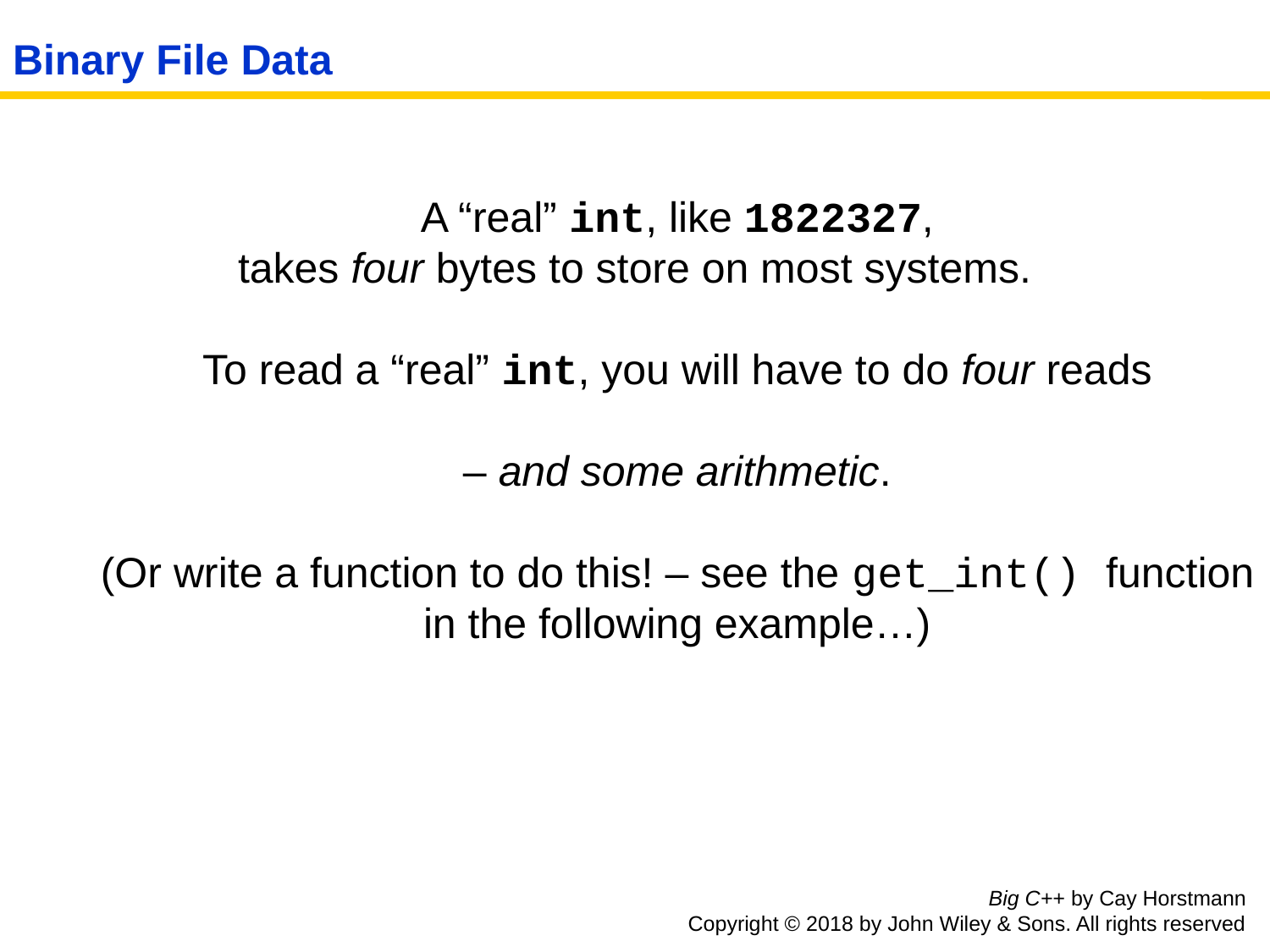

# Binary File Data

	A “real” int, like 1822327,
takes four bytes to store on most systems.
To read a “real” int, you will have to do four reads

	– and some arithmetic.
(Or write a function to do this! – see the get_int() function in the following example…)
Big C++ by Cay Horstmann
Copyright © 2018 by John Wiley & Sons. All rights reserved